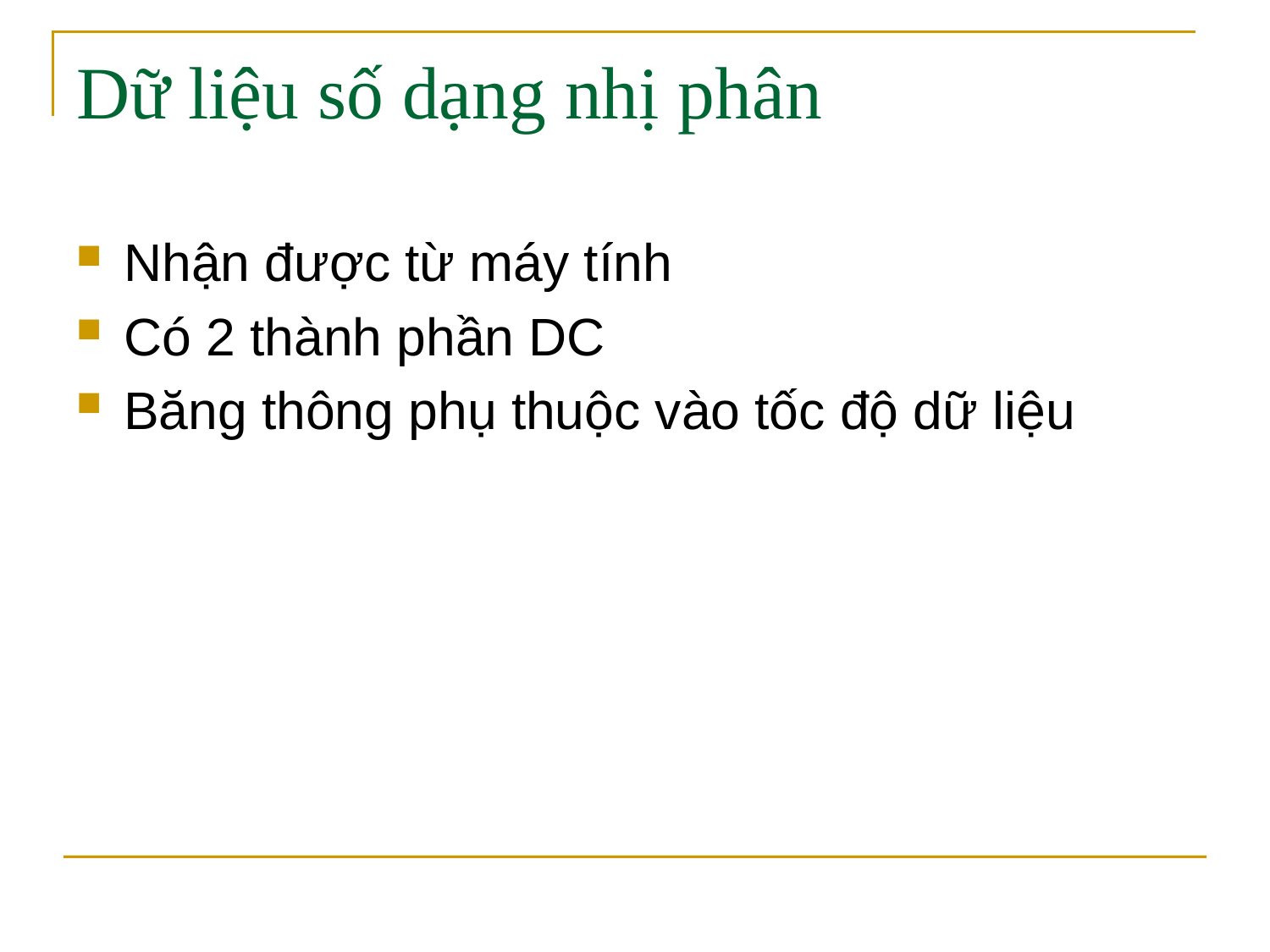

# Dữ liệu số dạng nhị phân
Nhận được từ máy tính
Có 2 thành phần DC
Băng thông phụ thuộc vào tốc độ dữ liệu